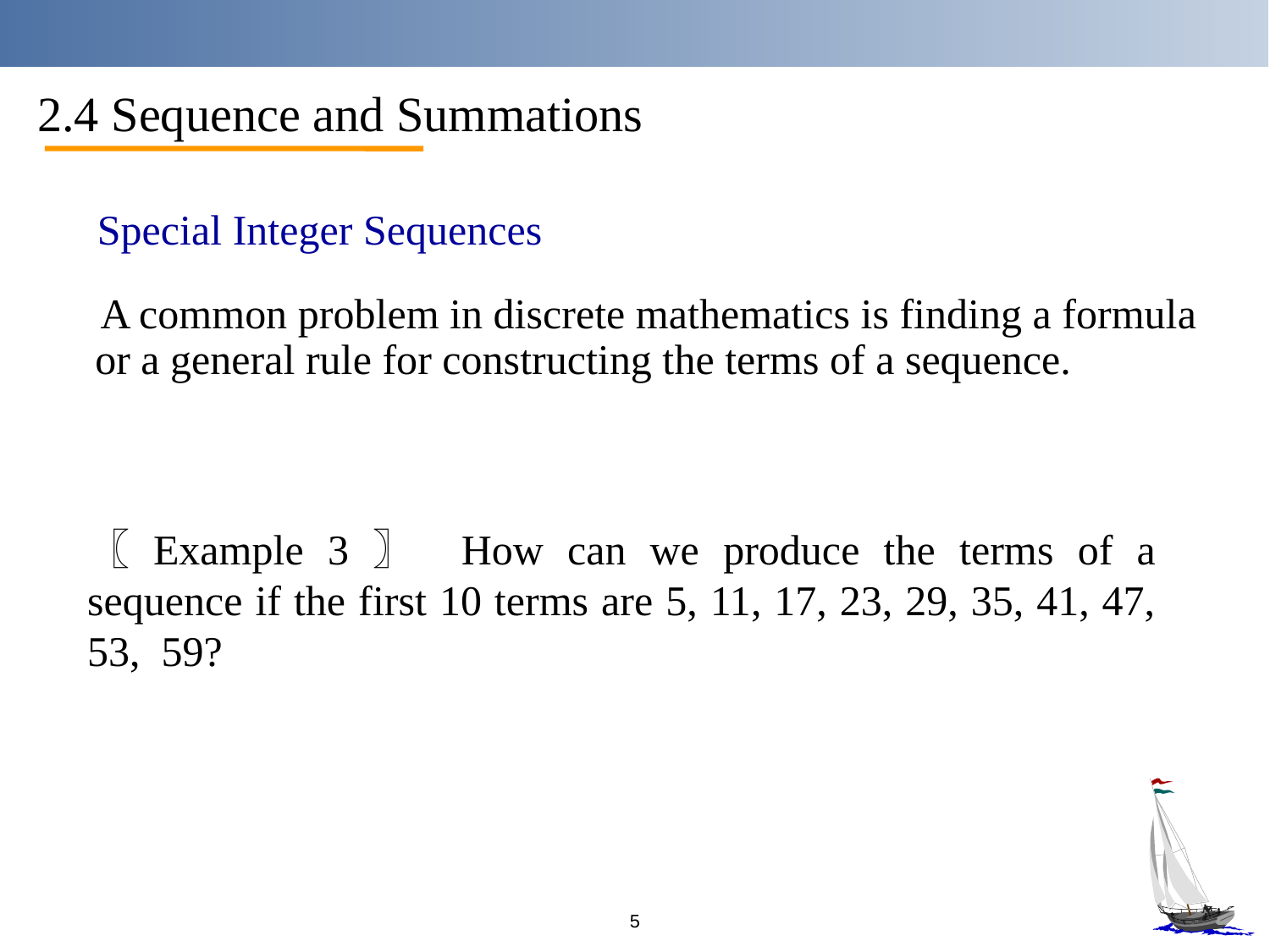

2.4 Sequence and Summations

Special Integer Sequences
     A common problem in discrete mathematics is finding a formula or a general rule for constructing the terms of a sequence.
〖Example 3〗 How can we produce the terms of a sequence if the first 10 terms are 5, 11, 17, 23, 29, 35, 41, 47, 53,  59?
5